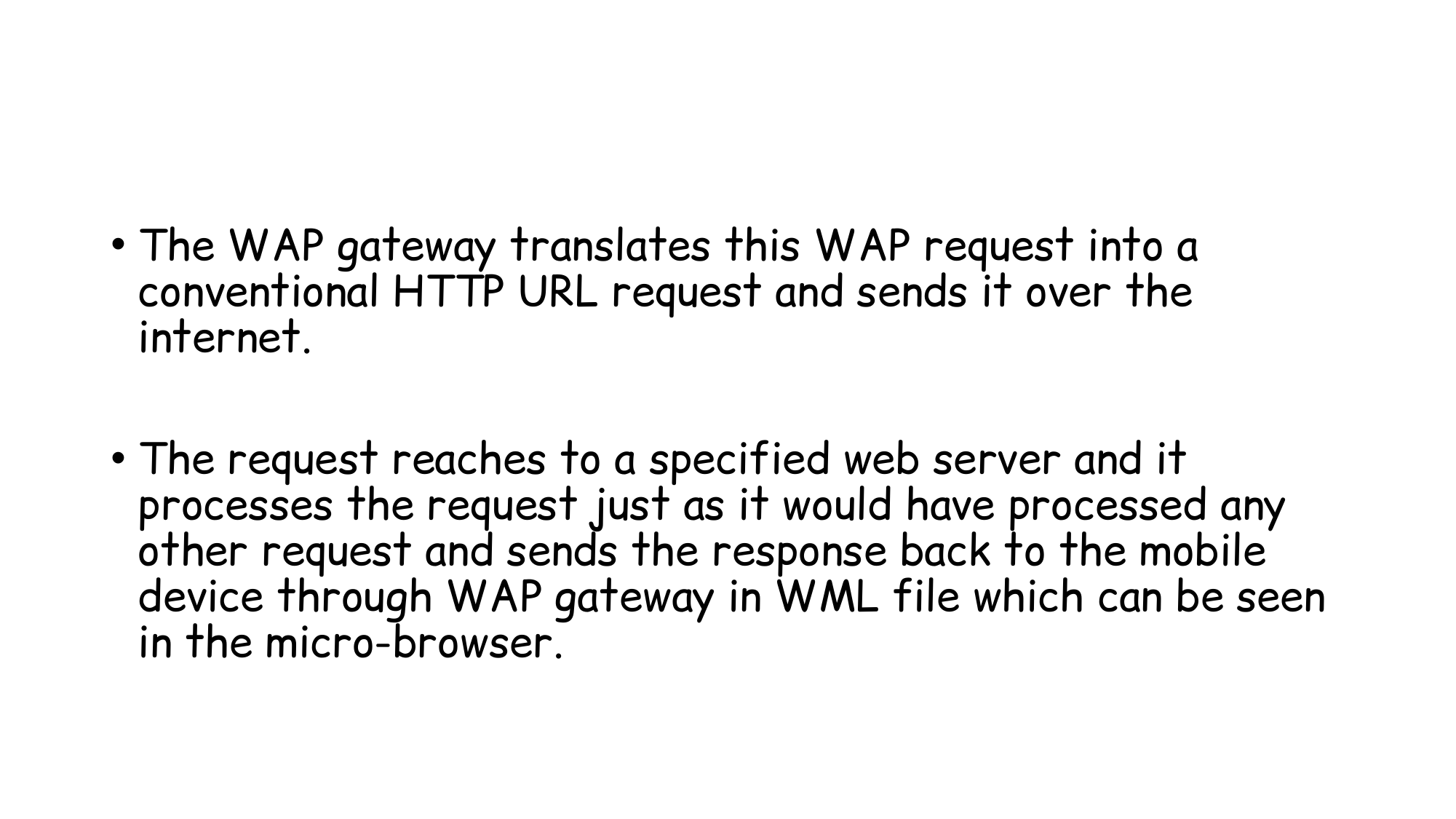

#
The WAP gateway translates this WAP request into a conventional HTTP URL request and sends it over the internet.

The request reaches to a specified web server and it processes the request just as it would have processed any other request and sends the response back to the mobile device through WAP gateway in WML file which can be seen in the micro-browser.